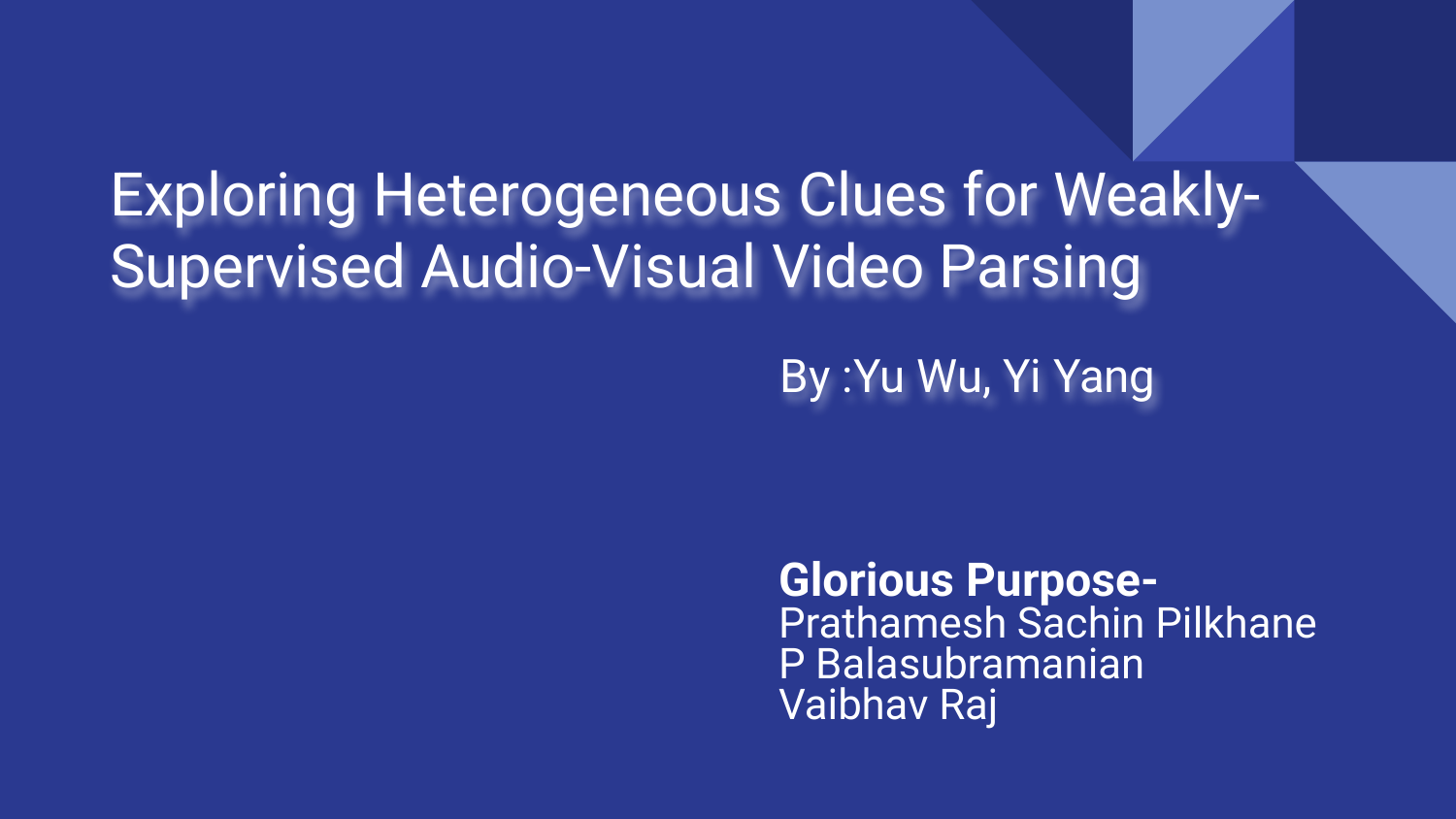

# Exploring Heterogeneous Clues for Weakly-Supervised Audio-Visual Video Parsing

By :Yu Wu, Yi Yang
Glorious Purpose-
Prathamesh Sachin Pilkhane
P Balasubramanian
Vaibhav Raj